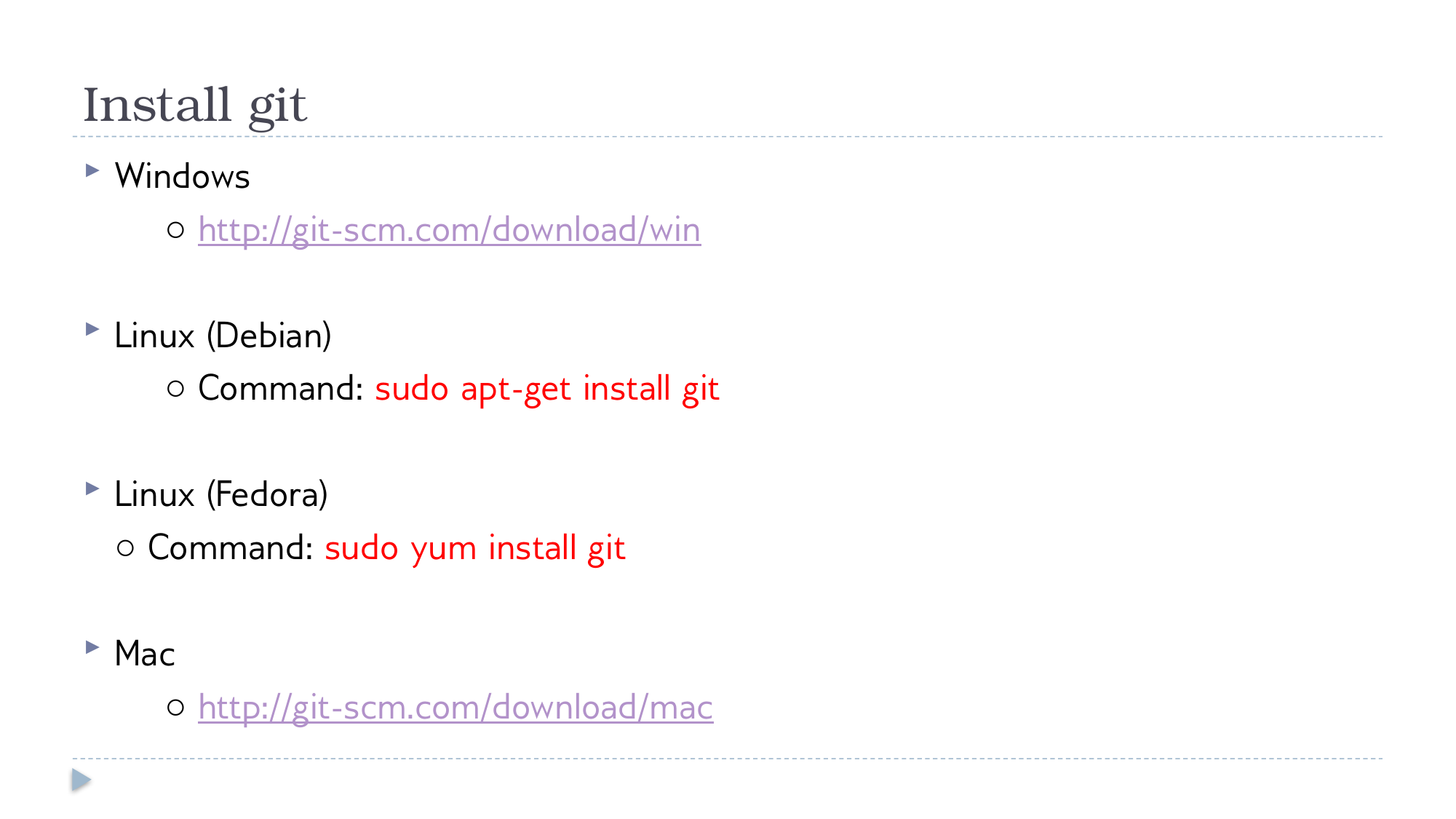

# Install git
Windows
	○ http://git-scm.com/download/win

Linux (Debian)
	○ Command: sudo apt-get install git

Linux (Fedora)
		○ Command: sudo yum install git

Mac
	○ http://git-scm.com/download/mac